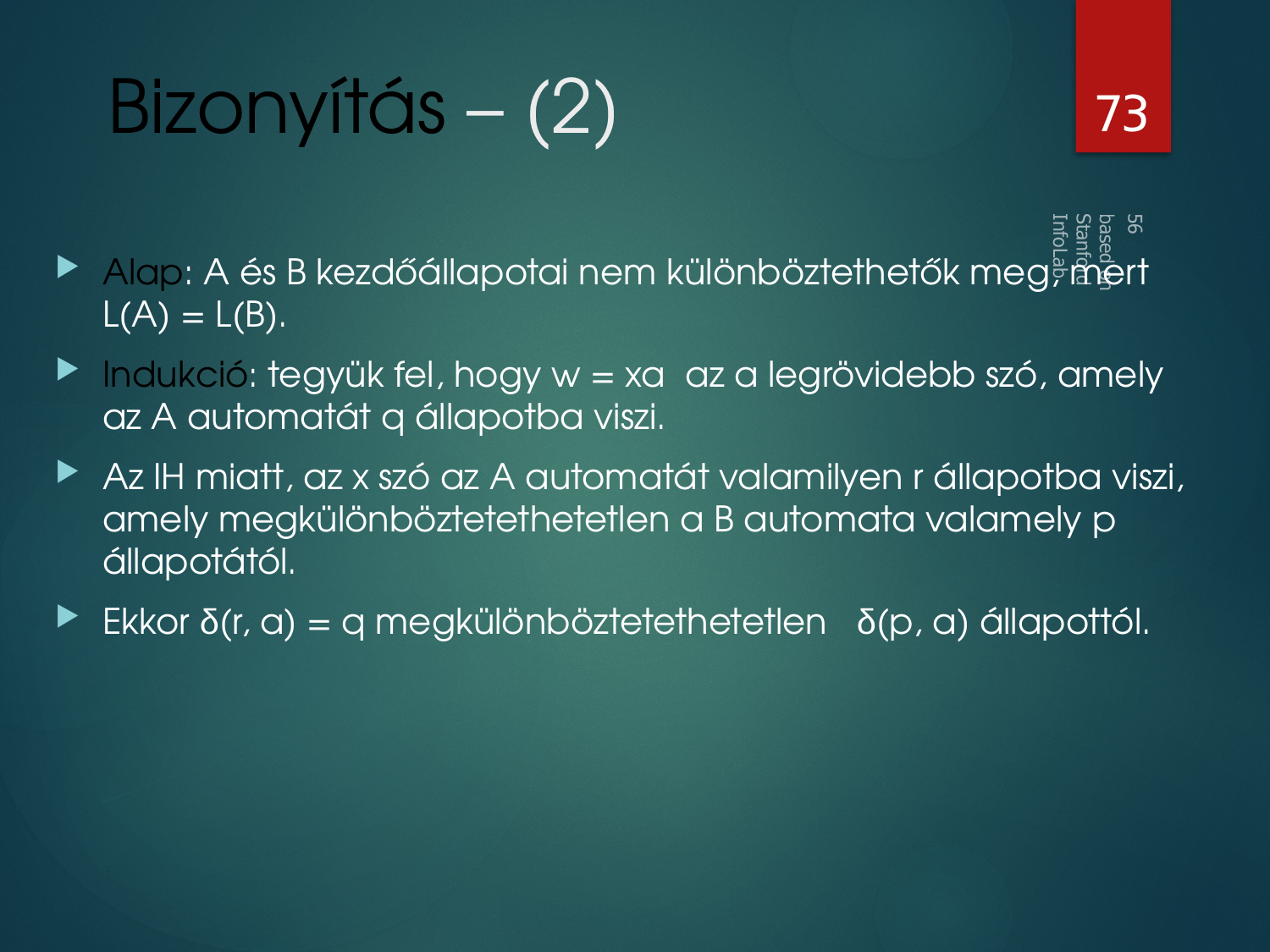

73
# Bizonyítás – (2)
Alap: A és B kezdőállapotai nem különböztethetők meg, mert L(A) = L(B).
Indukció: tegyük fel, hogy w = xa  az a legrövidebb szó, amely az A automatát q állapotba viszi.
Az IH miatt, az x szó az A automatát valamilyen r állapotba viszi, amely megkülönböztetethetetlen a B automata valamely p állapotától.
Ekkor δ(r, a) = q megkülönböztetethetetlen   δ(p, a) állapottól.
based on Stanford InfoLab
56